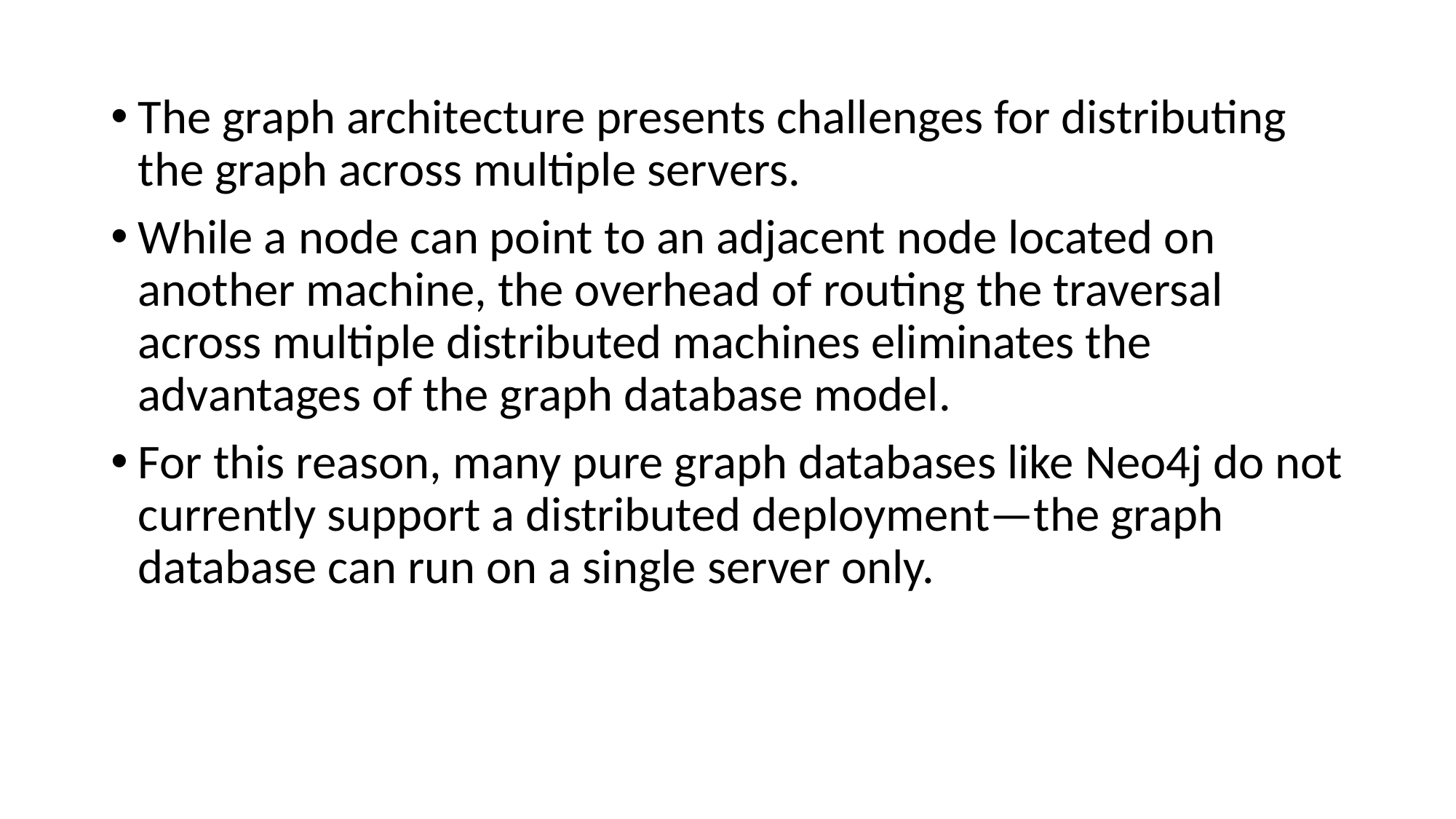

The graph architecture presents challenges for distributing the graph across multiple servers.
While a node can point to an adjacent node located on another machine, the overhead of routing the traversal across multiple distributed machines eliminates the advantages of the graph database model.
For this reason, many pure graph databases like Neo4j do not currently support a distributed deployment—the graph database can run on a single server only.